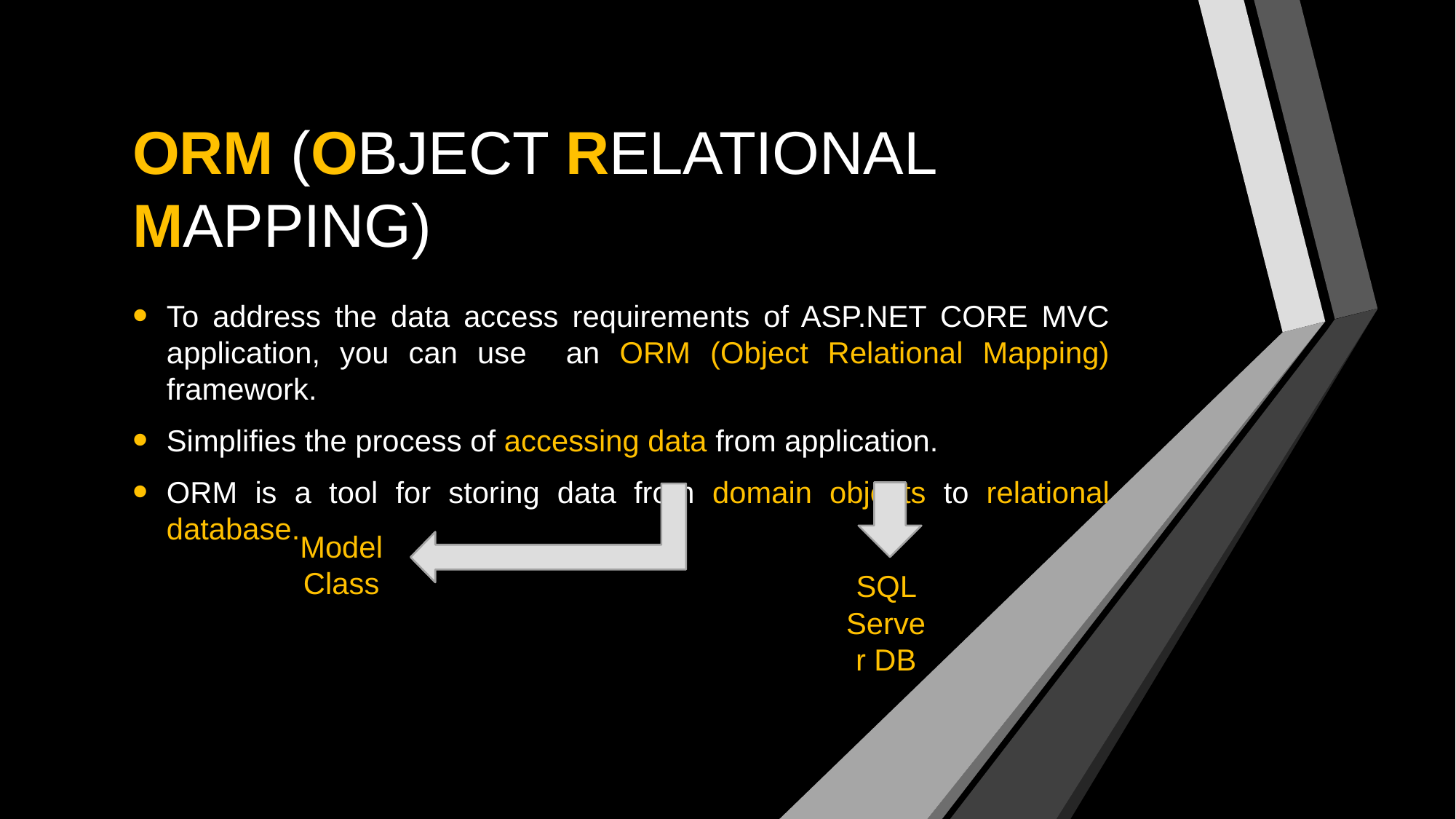

# ORM (OBJECT RELATIONAL MAPPING)
To address the data access requirements of ASP.NET CORE MVC application, you can use  an ORM (Object Relational Mapping) framework.
Simplifies the process of accessing data from application.
ORM is a tool for storing data from domain objects to relational database.

Model
Class
SQL Server DB